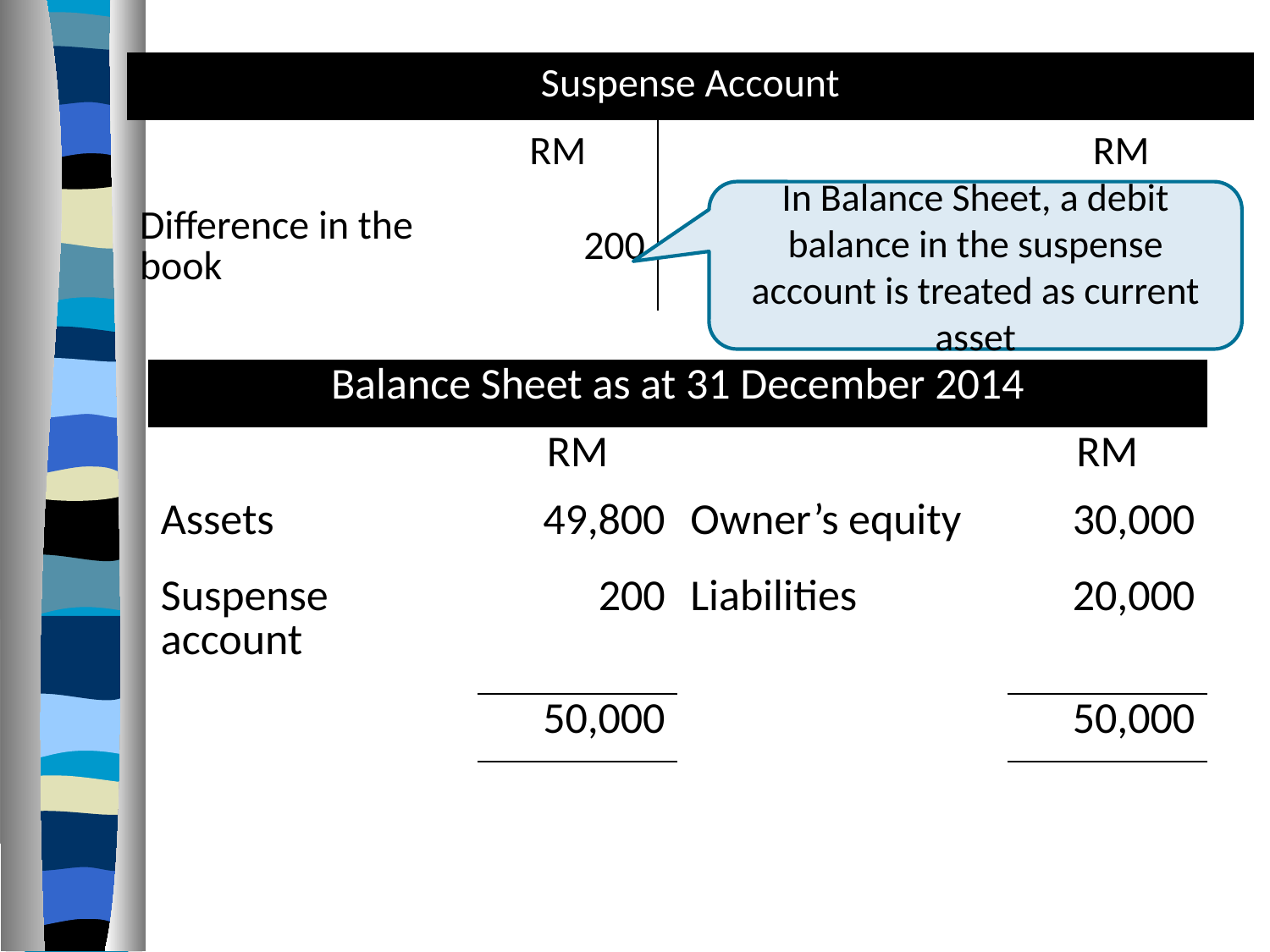

| Suspense Account |  |  |  |
| --- | --- | --- | --- |
|  | RM |  | RM |
| Difference in the book | 200 |  |  |
In Balance Sheet, a debit balance in the suspense account is treated as current asset
| Balance Sheet as at 31 December 2014 |  |  |  |
| --- | --- | --- | --- |
|  | RM |  | RM |
| Assets | 49,800 | Owner’s equity | 30,000 |
| Suspense account | 200 | Liabilities | 20,000 |
|  | 50,000 |  | 50,000 |